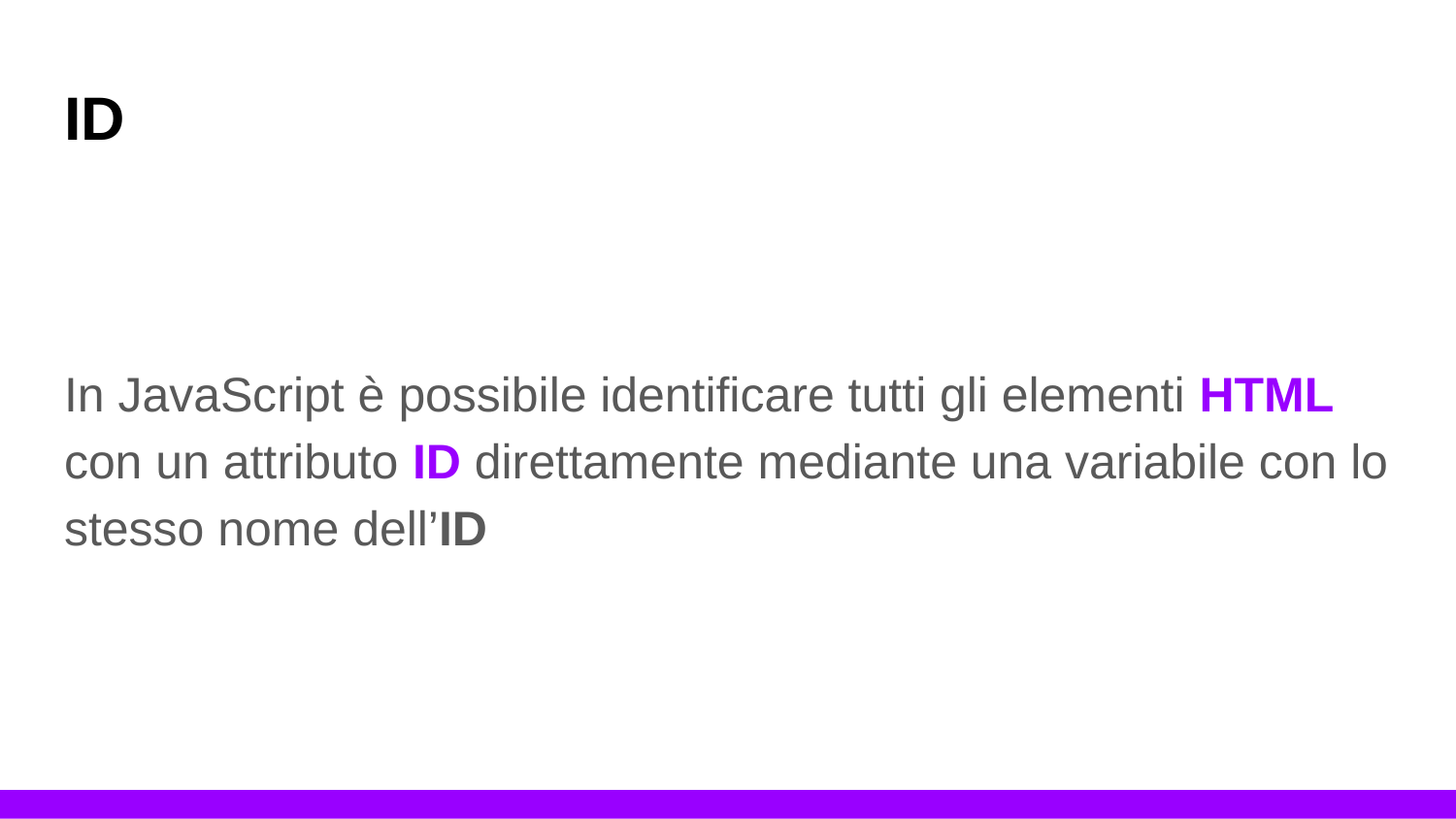

# ID
In JavaScript è possibile identificare tutti gli elementi HTML con un attributo ID direttamente mediante una variabile con lo stesso nome dell’ID